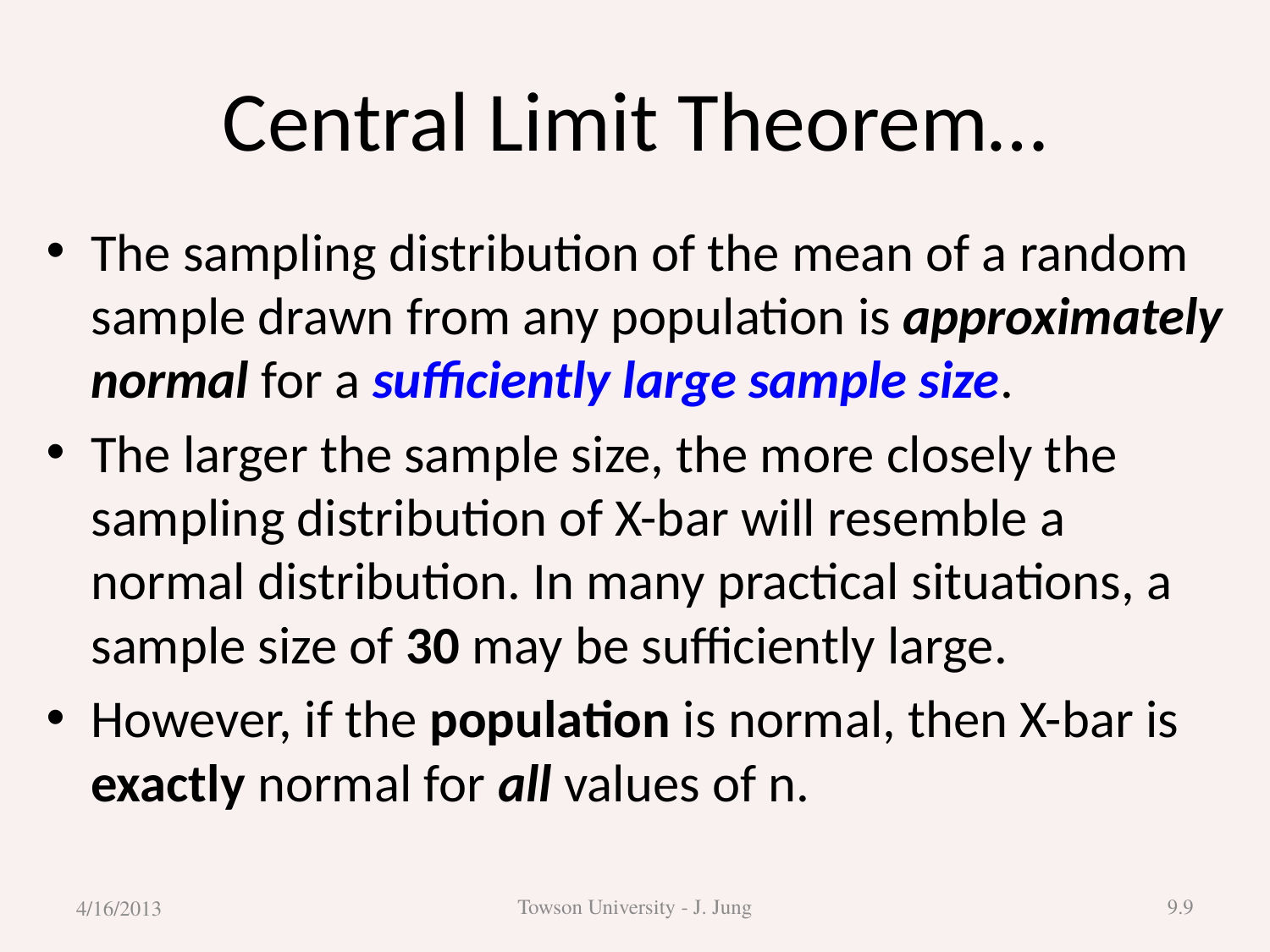

# Central Limit Theorem…
The sampling distribution of the mean of a random sample drawn from any population is approximately normal for a sufficiently large sample size.
The larger the sample size, the more closely the sampling distribution of X-bar will resemble a normal distribution. In many practical situations, a sample size of 30 may be sufficiently large.
However, if the population is normal, then X-bar is exactly normal for all values of n.

4/16/2013
Towson University - J. Jung
9.9